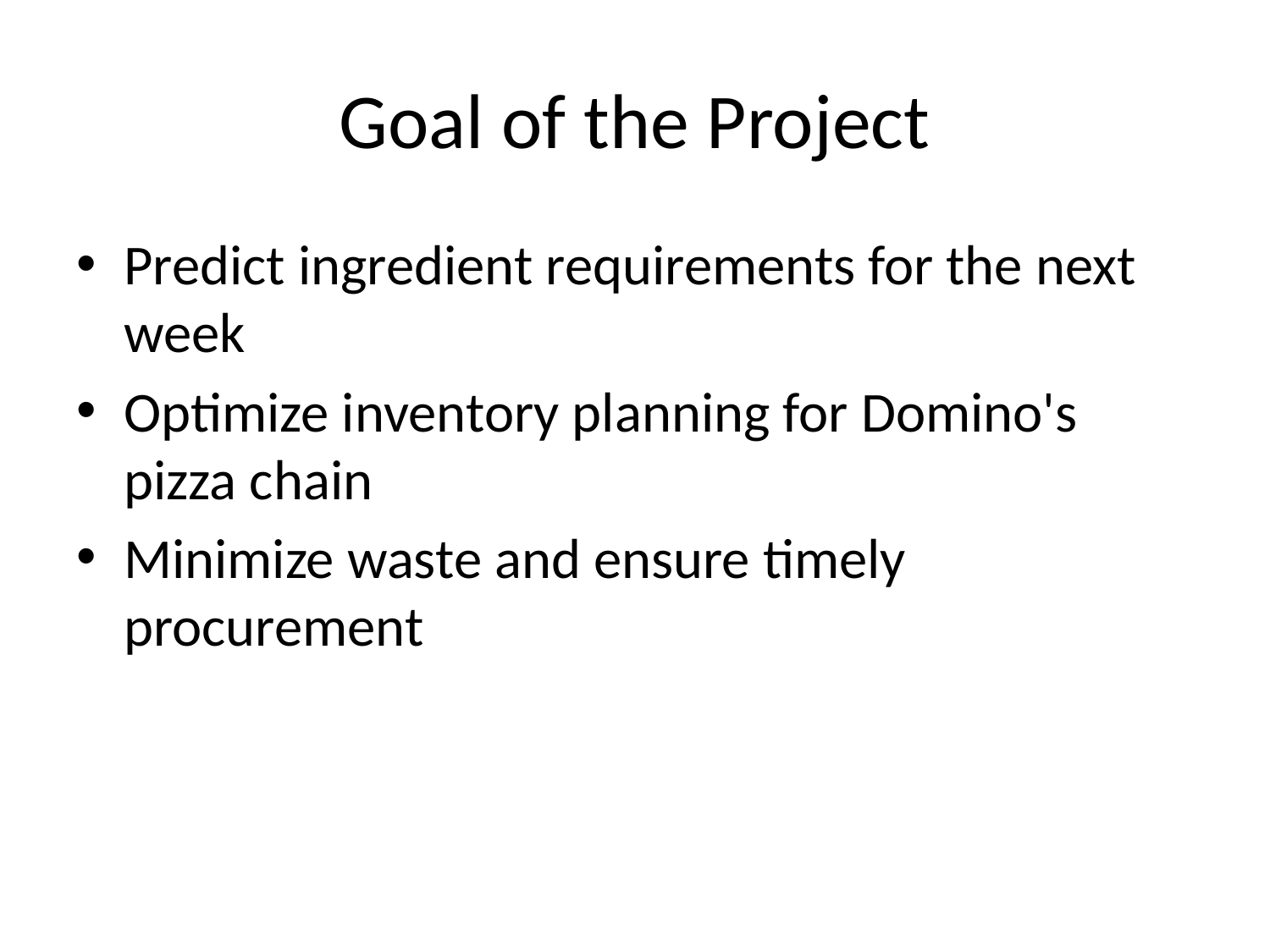

# Goal of the Project
Predict ingredient requirements for the next week
Optimize inventory planning for Domino's pizza chain
Minimize waste and ensure timely procurement